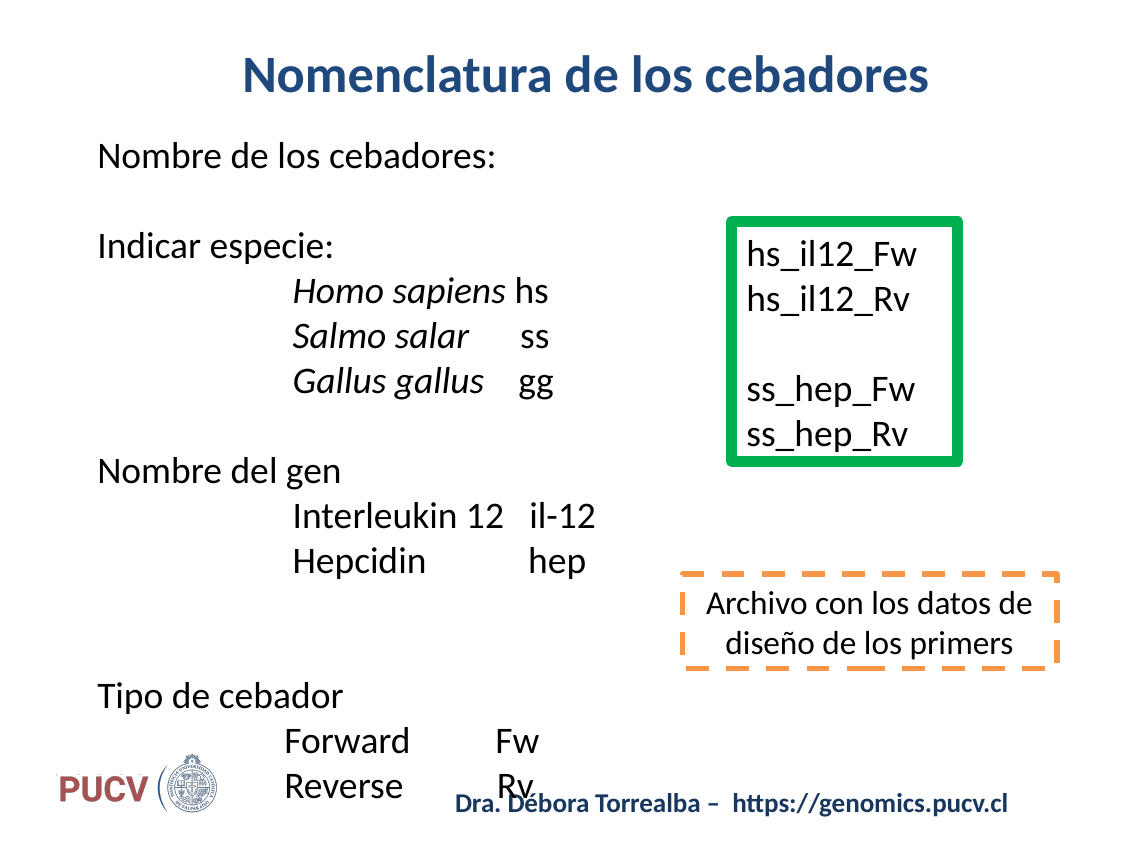

Nomenclatura de los cebadores
Nombre de los cebadores:

Indicar especie:
                       Homo sapiens hs
                       Salmo salar      ss
                       Gallus gallus    gg

Nombre del gen
                       Interleukin 12   il-12
                       Hepcidin            hep

Tipo de cebador
                      Forward          Fw
                      Reverse           Rv
hs_il12_Fw
hs_il12_Rv

ss_hep_Fw
ss_hep_Rv
Archivo con los datos de diseño de los primers